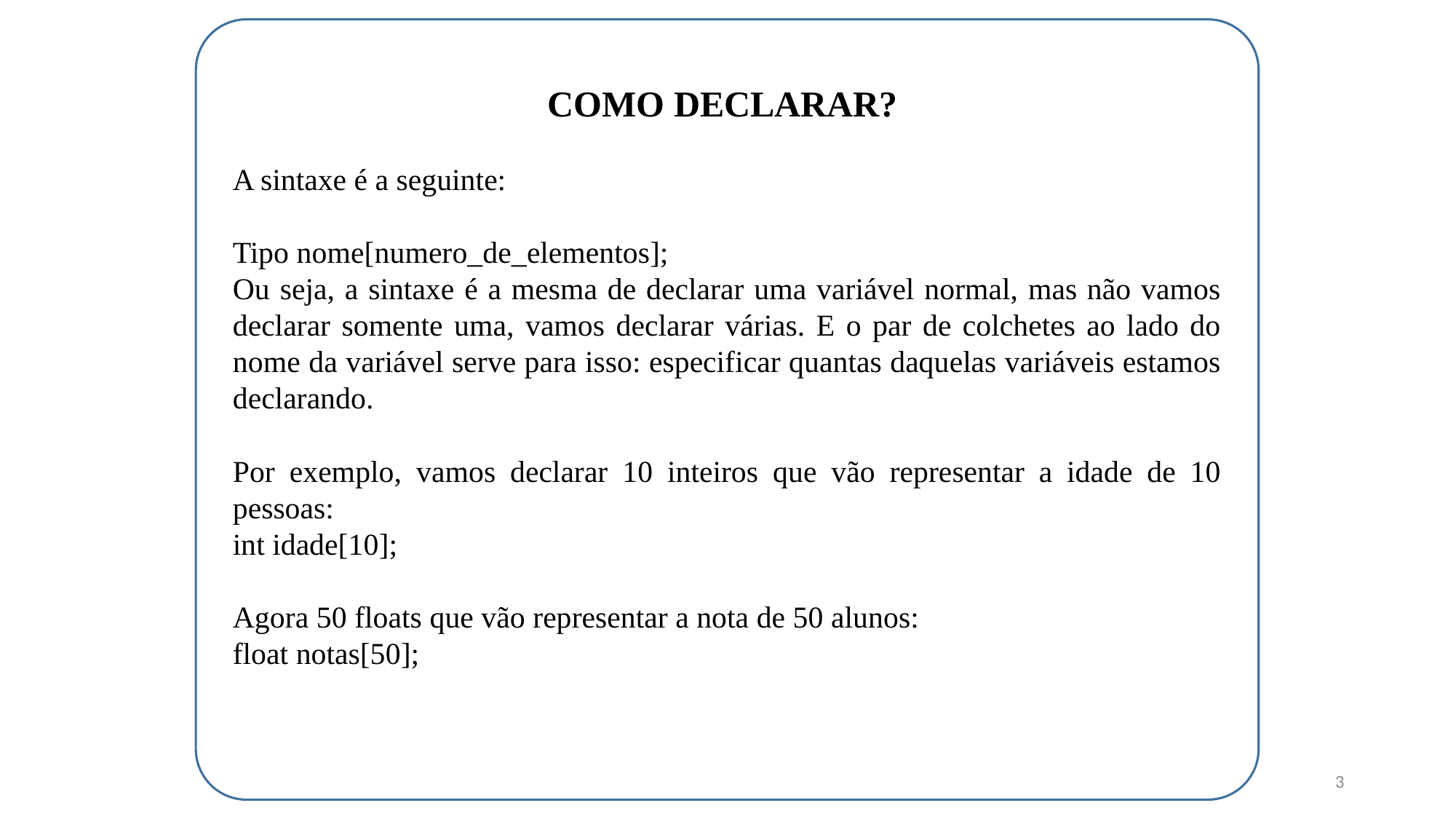

COMO DECLARAR?

A sintaxe é a seguinte:

Tipo nome[numero_de_elementos];
Ou seja, a sintaxe é a mesma de declarar uma variável normal, mas não vamos declarar somente uma, vamos declarar várias. E o par de colchetes ao lado do nome da variável serve para isso: especificar quantas daquelas variáveis estamos declarando.

Por exemplo, vamos declarar 10 inteiros que vão representar a idade de 10 pessoas:
int idade[10];

Agora 50 floats que vão representar a nota de 50 alunos:
float notas[50];

3